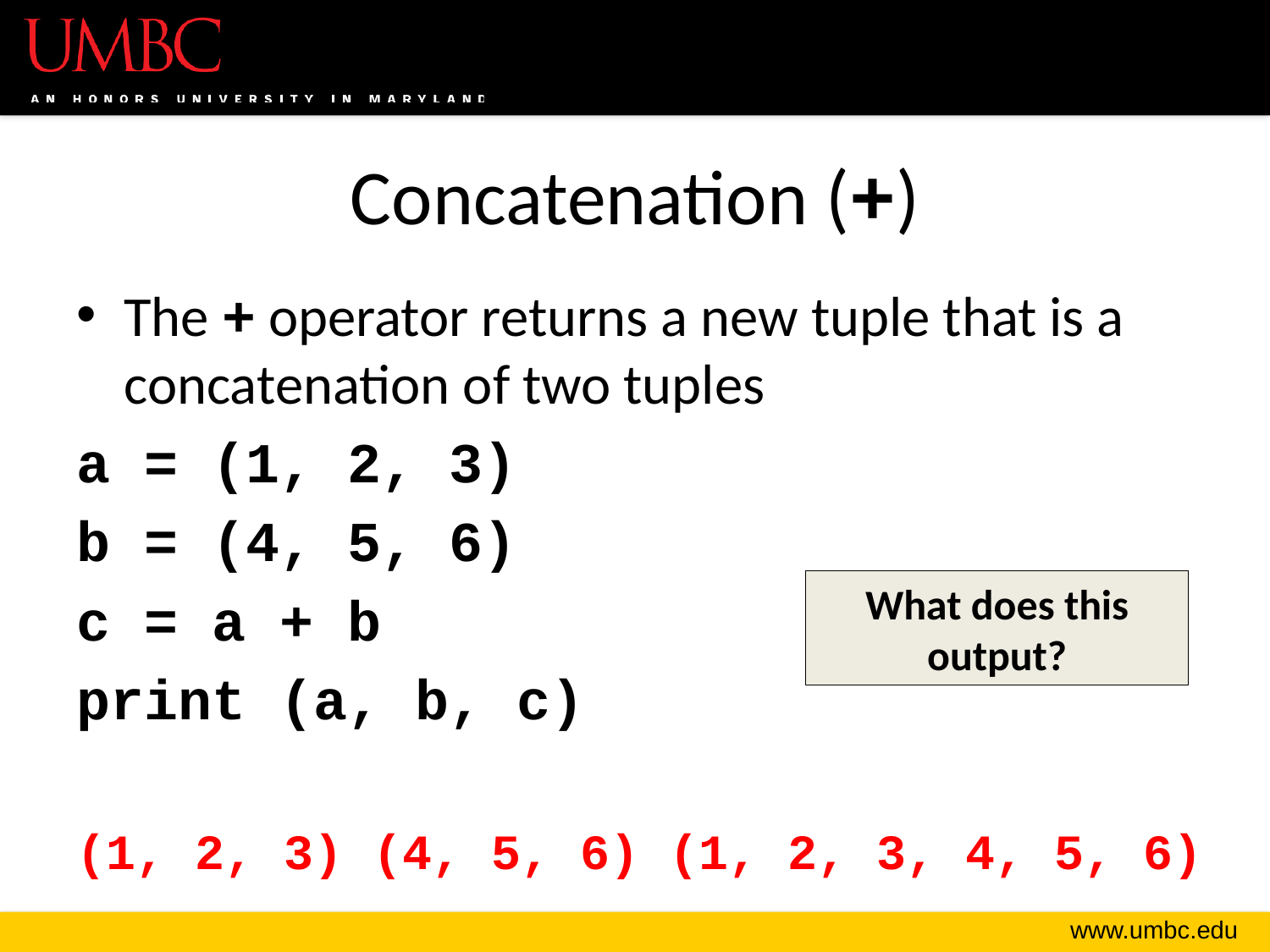

# Concatenation (+)
The + operator returns a new tuple that is a concatenation of two tuples
a = (1, 2, 3)
b = (4, 5, 6)
c = a + b
print (a, b, c)

(1, 2, 3) (4, 5, 6) (1, 2, 3, 4, 5, 6)

What does this output?